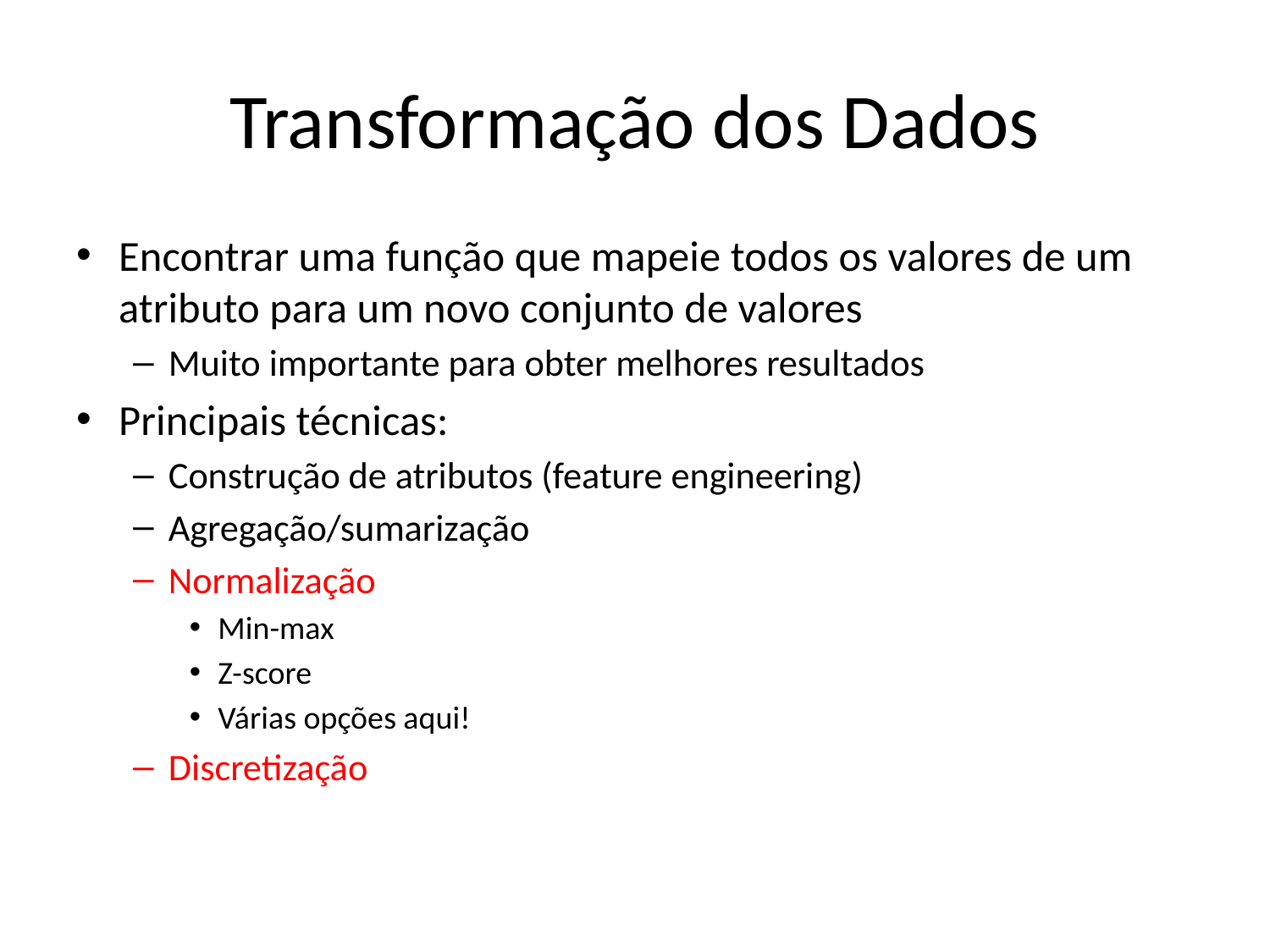

# Transformação dos Dados
Encontrar uma função que mapeie todos os valores de um atributo para um novo conjunto de valores
Muito importante para obter melhores resultados
Principais técnicas:
Construção de atributos (feature engineering)
Agregação/sumarização
Normalização
Min-max
Z-score
Várias opções aqui!
Discretização